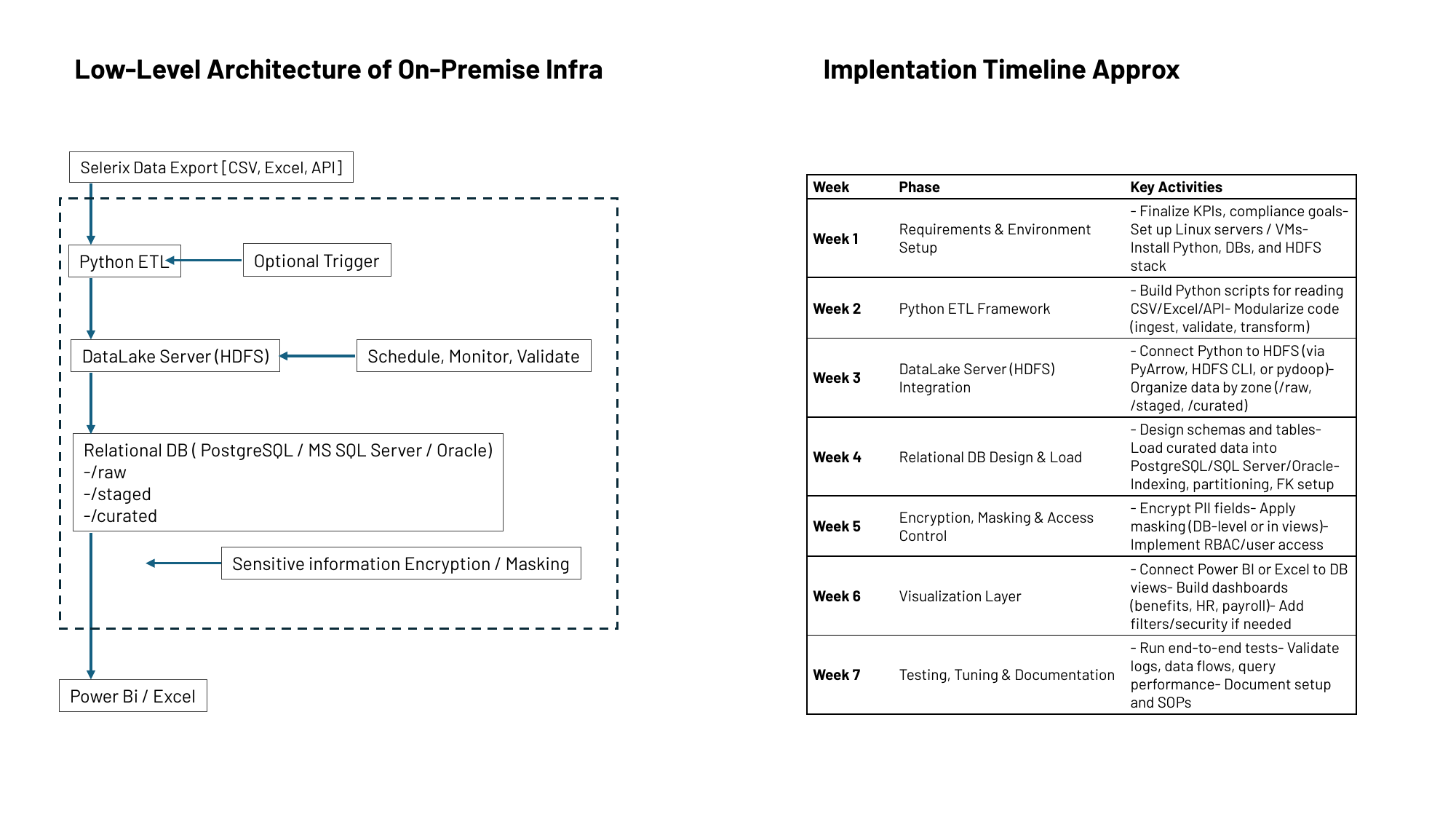

Low-Level Architecture of On-Premise Infra
Implentation Timeline Approx
Selerix Data Export [CSV, Excel, API]
| Week | Phase | Key Activities |
| --- | --- | --- |
| Week 1 | Requirements & Environment Setup | - Finalize KPIs, compliance goals- Set up Linux servers / VMs- Install Python, DBs, and HDFS stack |
| Week 2 | Python ETL Framework | - Build Python scripts for reading CSV/Excel/API- Modularize code (ingest, validate, transform) |
| Week 3 | DataLake Server (HDFS) Integration | - Connect Python to HDFS (via PyArrow, HDFS CLI, or pydoop)- Organize data by zone (/raw, /staged, /curated) |
| Week 4 | Relational DB Design & Load | - Design schemas and tables- Load curated data into PostgreSQL/SQL Server/Oracle- Indexing, partitioning, FK setup |
| Week 5 | Encryption, Masking & Access Control | - Encrypt PII fields- Apply masking (DB-level or in views)- Implement RBAC/user access |
| Week 6 | Visualization Layer | - Connect Power BI or Excel to DB views- Build dashboards (benefits, HR, payroll)- Add filters/security if needed |
| Week 7 | Testing, Tuning & Documentation | - Run end-to-end tests- Validate logs, data flows, query performance- Document setup and SOPs |

Optional Trigger
Python ETL
DataLake Server (HDFS)
Schedule, Monitor, Validate
Relational DB ( PostgreSQL / MS SQL Server / Oracle)
-/raw
-/staged
-/curated
Sensitive information Encryption / Masking
Power Bi / Excel